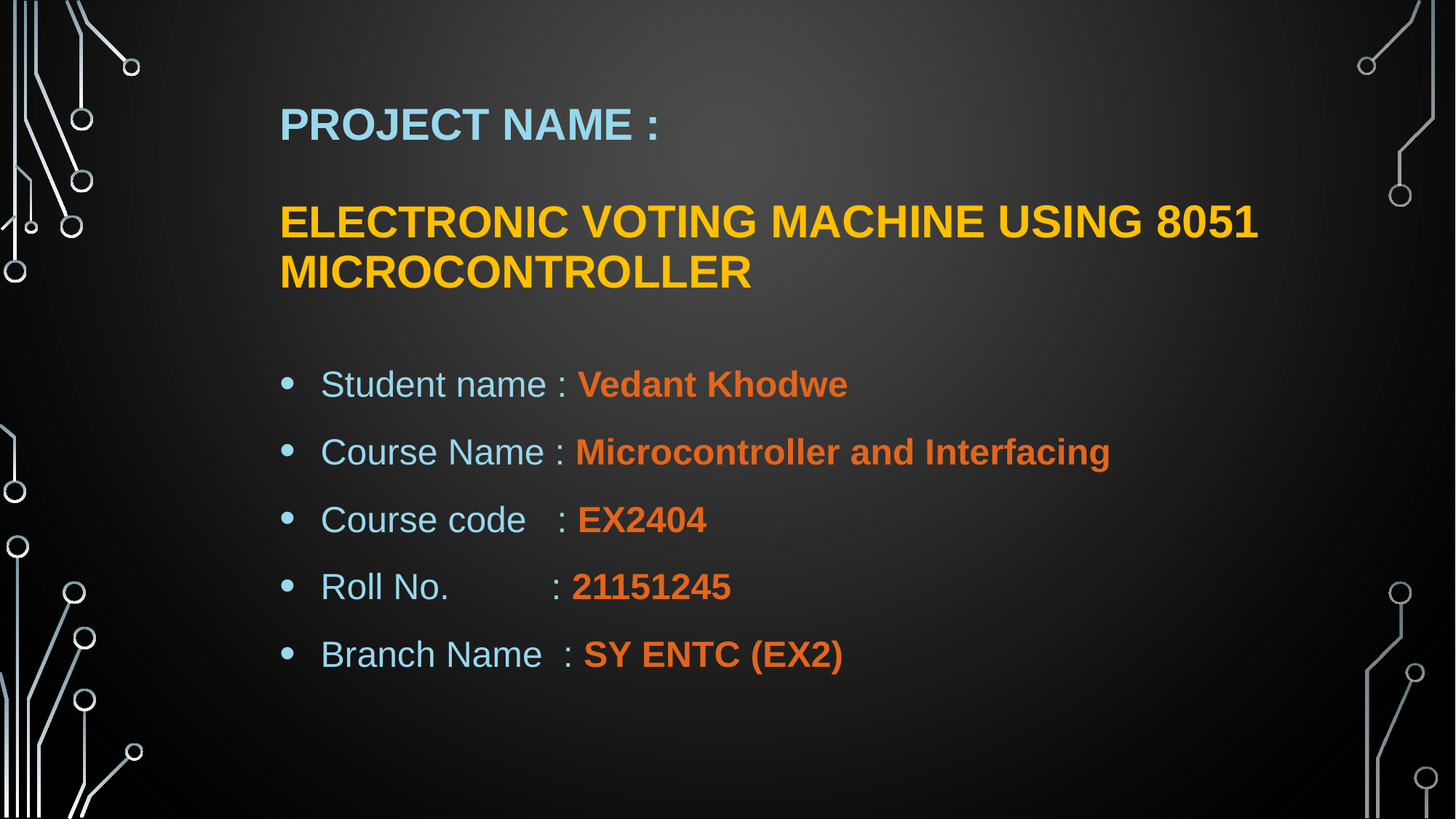

# Project Name : Electronic Voting Machine using 8051 microcontroller
Student name : Vedant Khodwe
Course Name : Microcontroller and Interfacing
Course code   : EX2404
Roll No.          : 21151245
Branch Name  : SY ENTC (EX2)